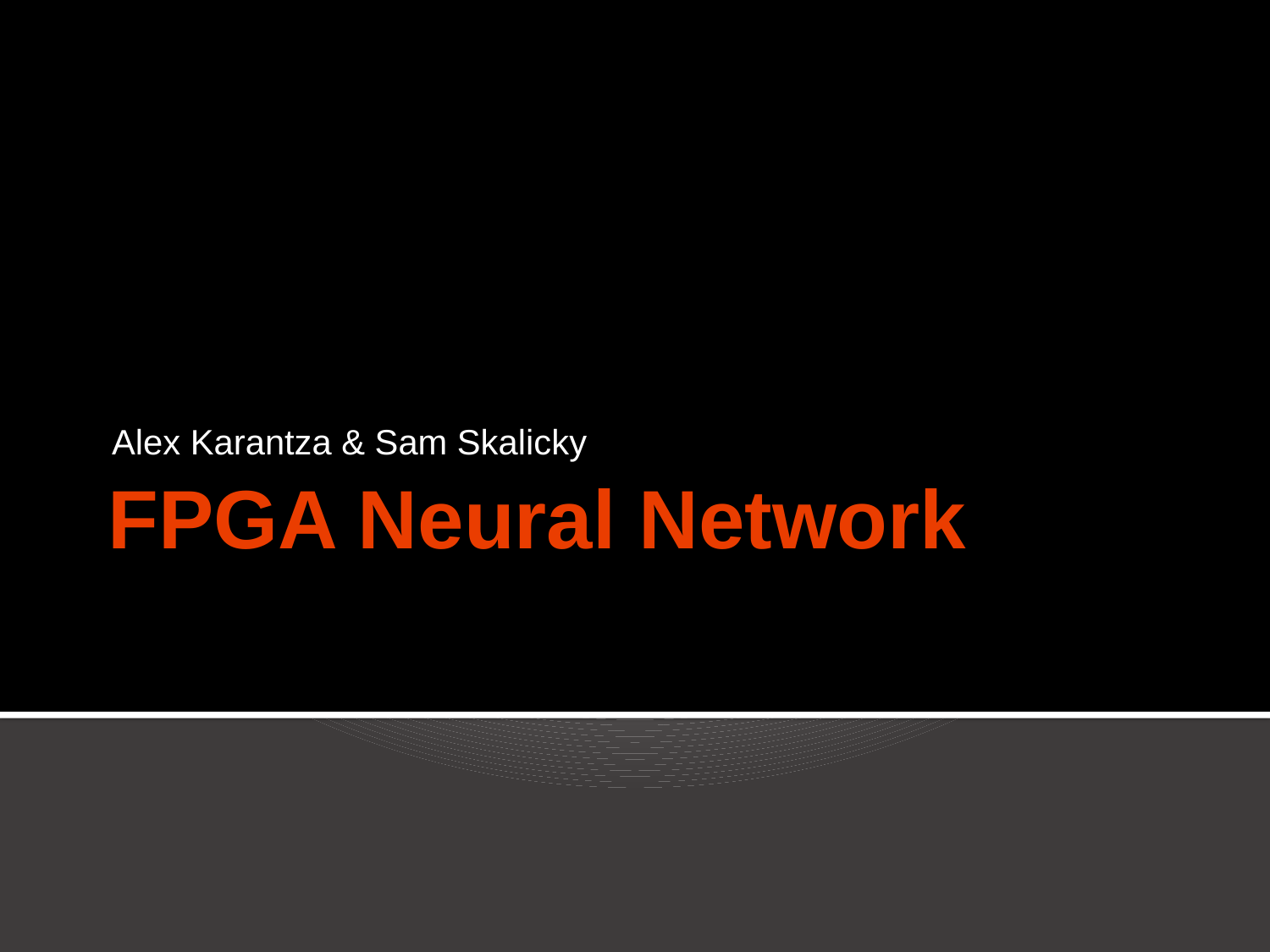

Alex Karantza & Sam Skalicky
# FPGA Neural Network